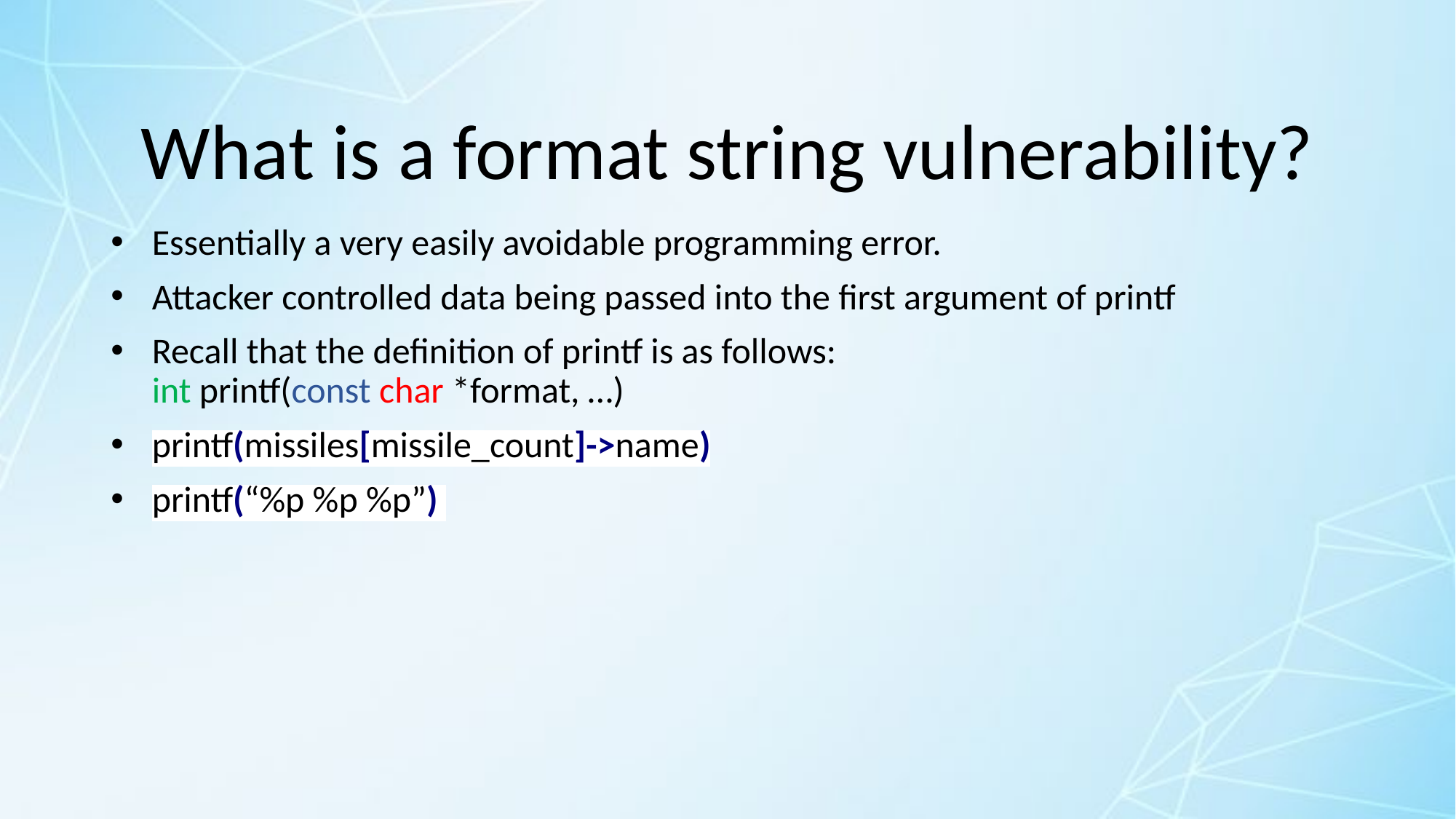

What is a format string vulnerability?
Essentially a very easily avoidable programming error.
Attacker controlled data being passed into the first argument of printf
Recall that the definition of printf is as follows:
int printf(const char *format, …)
printf(missiles[missile_count]->name)
printf(“%p %p %p”)